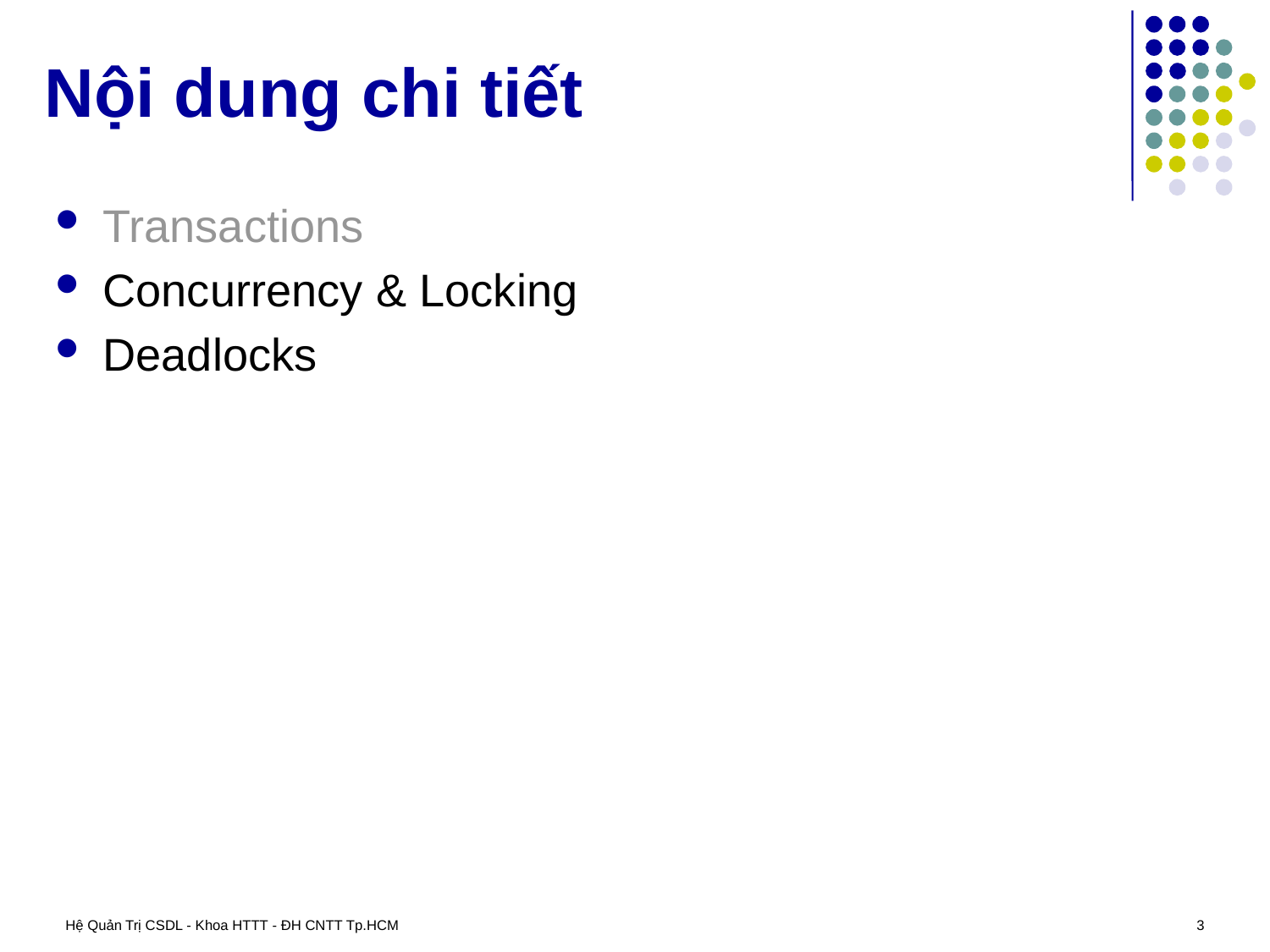

# Nội dung chi tiết
Transactions
Concurrency & Locking
Deadlocks

Hệ Quản Trị CSDL - Khoa HTTT - ĐH CNTT Tp.HCM
3